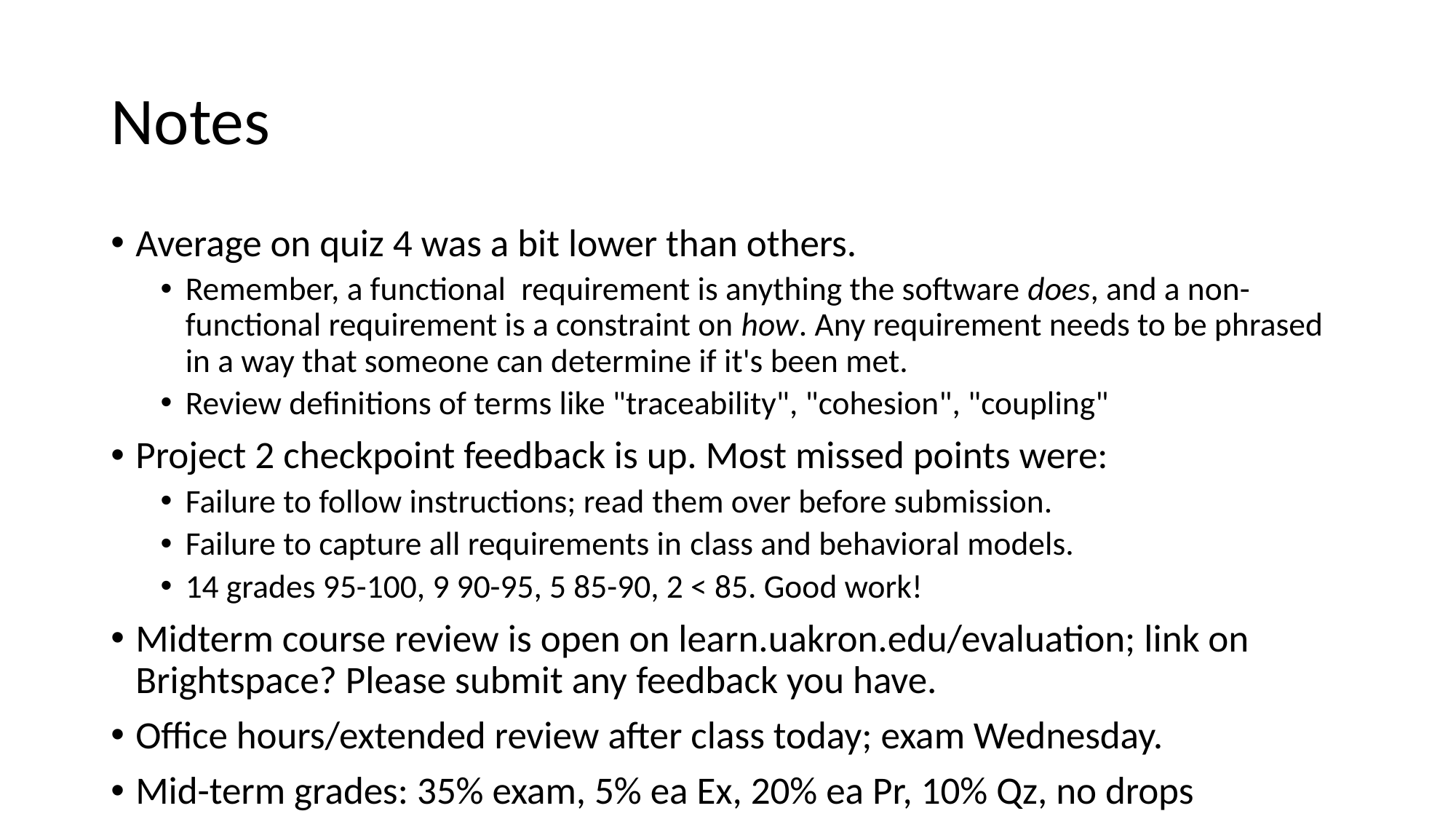

# Notes
Average on quiz 4 was a bit lower than others.
Remember, a functional  requirement is anything the software does, and a non-functional requirement is a constraint on how. Any requirement needs to be phrased in a way that someone can determine if it's been met.
Review definitions of terms like "traceability", "cohesion", "coupling"
Project 2 checkpoint feedback is up. Most missed points were:
Failure to follow instructions; read them over before submission.
Failure to capture all requirements in class and behavioral models.
14 grades 95-100, 9 90-95, 5 85-90, 2 < 85. Good work!
Midterm course review is open on learn.uakron.edu/evaluation; link on Brightspace? Please submit any feedback you have.
Office hours/extended review after class today; exam Wednesday.
Mid-term grades: 35% exam, 5% ea Ex, 20% ea Pr, 10% Qz, no drops